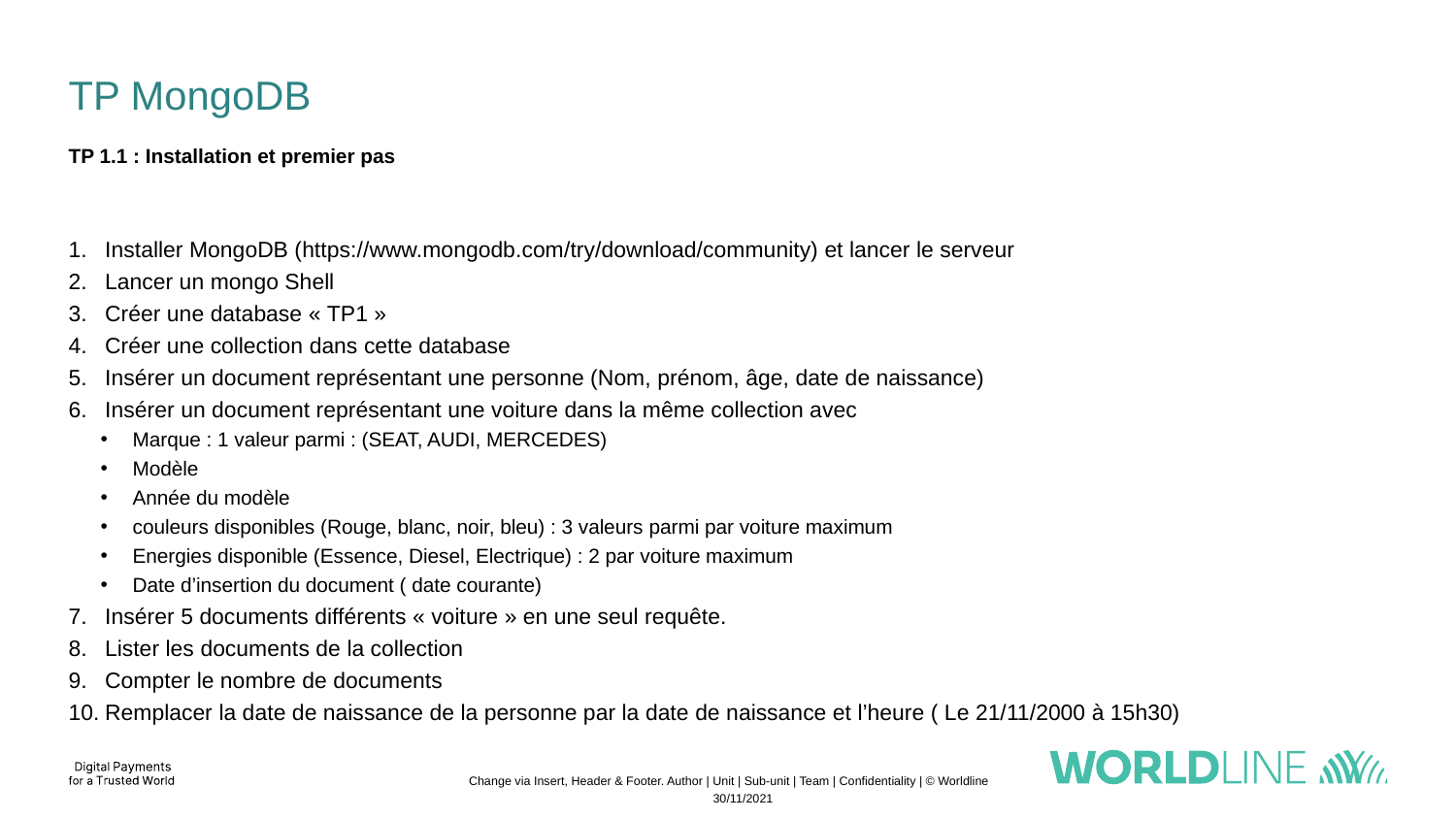

# TP MongoDB
TP 1.1 : Installation et premier pas
Installer MongoDB (https://www.mongodb.com/try/download/community) et lancer le serveur
Lancer un mongo Shell
Créer une database « TP1 »
Créer une collection dans cette database
Insérer un document représentant une personne (Nom, prénom, âge, date de naissance)
Insérer un document représentant une voiture dans la même collection avec
Marque : 1 valeur parmi : (SEAT, AUDI, MERCEDES)
Modèle
Année du modèle
couleurs disponibles (Rouge, blanc, noir, bleu) : 3 valeurs parmi par voiture maximum
Energies disponible (Essence, Diesel, Electrique) : 2 par voiture maximum
Date d’insertion du document ( date courante)
Insérer 5 documents différents « voiture » en une seul requête.
Lister les documents de la collection
Compter le nombre de documents
Remplacer la date de naissance de la personne par la date de naissance et l’heure ( Le 21/11/2000 à 15h30)

Change via Insert, Header & Footer. Author | Unit | Sub-unit | Team | Confidentiality | © Worldline
30/11/2021